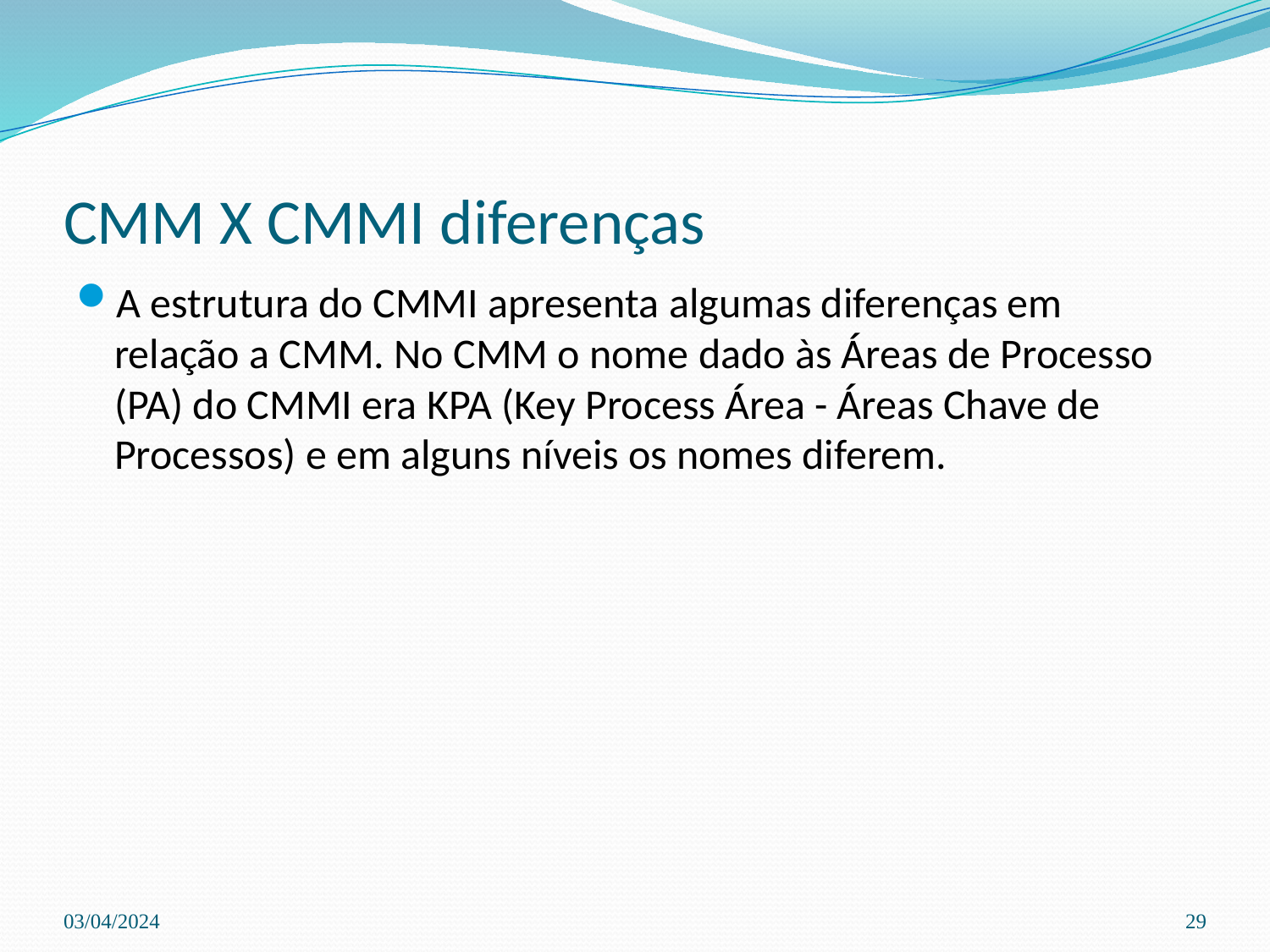

# CMM X CMMI diferenças
A estrutura do CMMI apresenta algumas diferenças em relação a CMM. No CMM o nome dado às Áreas de Processo (PA) do CMMI era KPA (Key Process Área - Áreas Chave de Processos) e em alguns níveis os nomes diferem.
03/04/2024
29